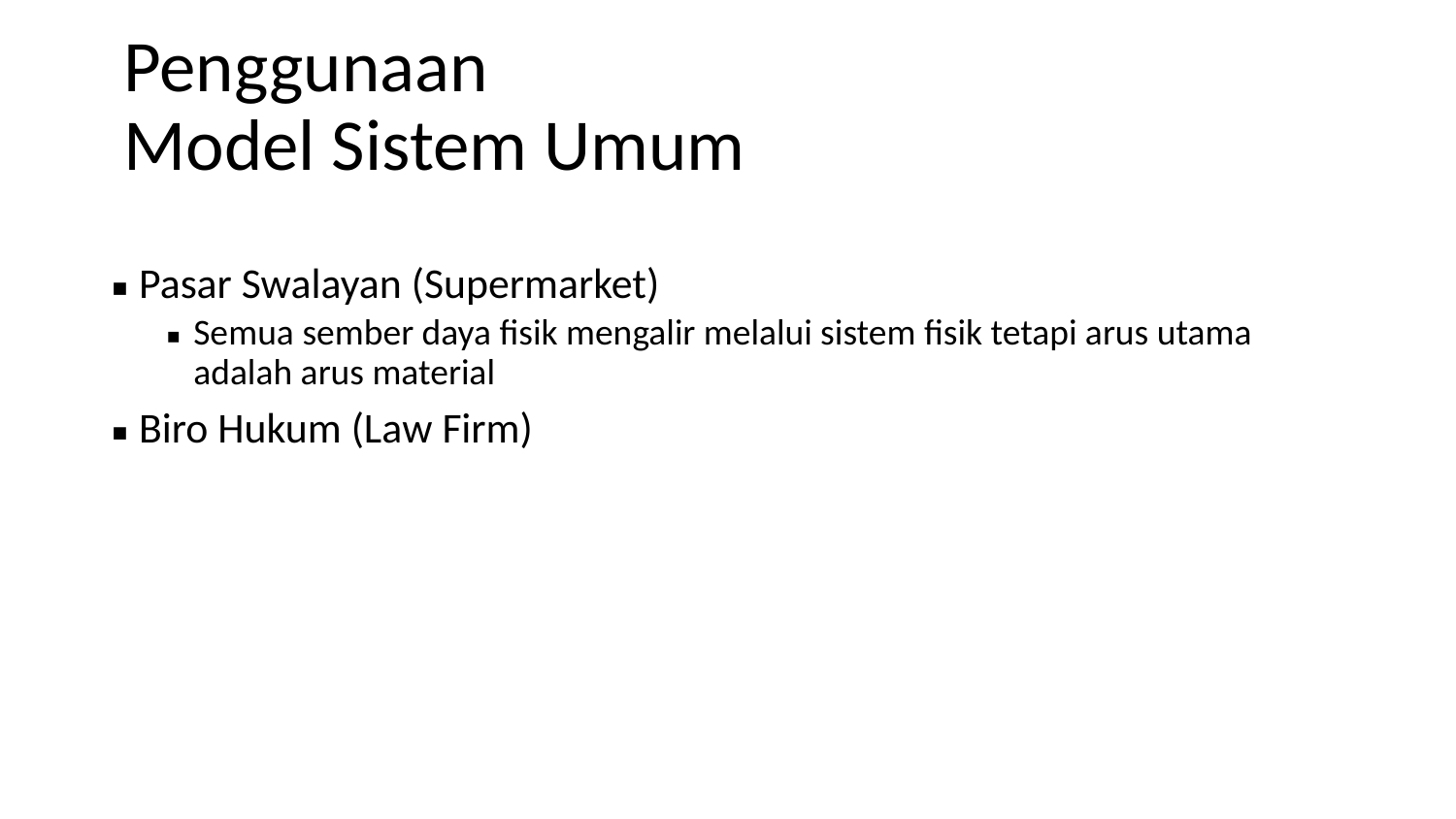

# Penggunaan Model Sistem Umum
Pasar Swalayan (Supermarket)
Semua sember daya fisik mengalir melalui sistem fisik tetapi arus utama adalah arus material
Biro Hukum (Law Firm)